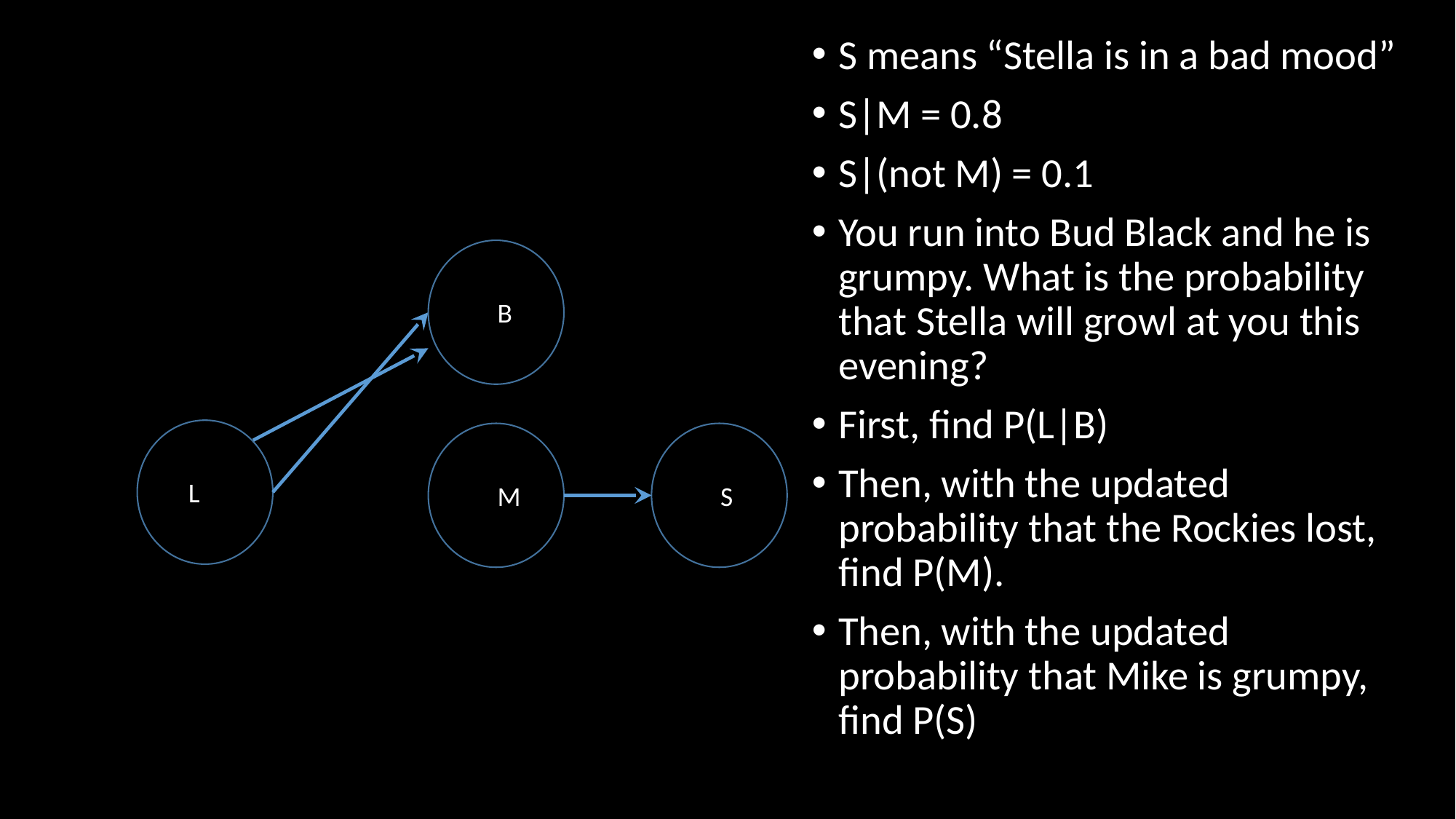

S means “Stella is in a bad mood”
S|M = 0.8
S|(not M) = 0.1
You run into Bud Black and he is grumpy. What is the probability that Stella will growl at you this evening?
First, find P(L|B)
Then, with the updated probability that the Rockies lost, find P(M).
Then, with the updated probability that Mike is grumpy, find P(S)

B

L
M
S